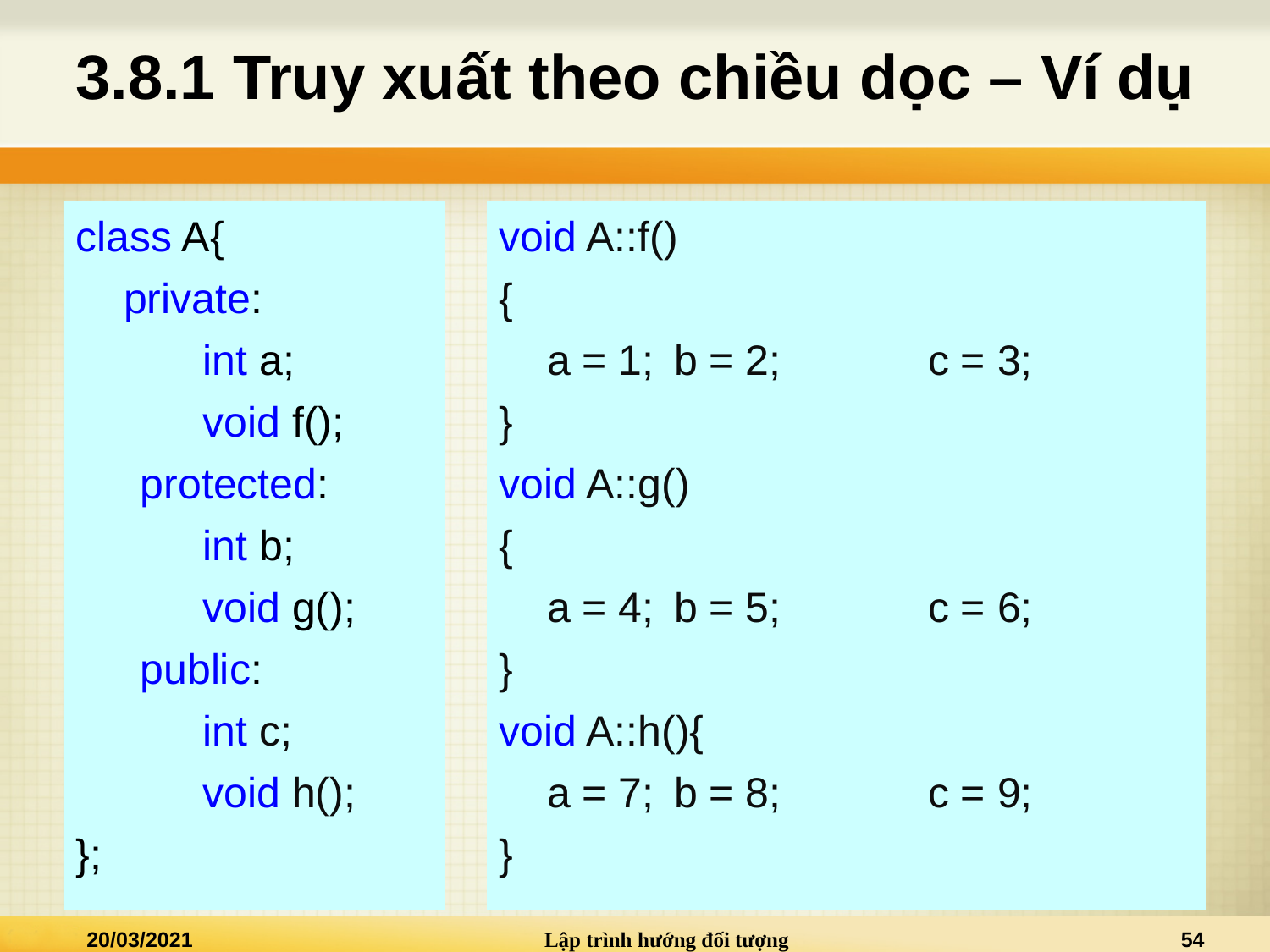

# 3.8.1 Truy xuất theo chiều dọc – Ví dụ
class A{
private:
int a;
void f();
protected:
int b;
void g();
public:
int c;
void h();
};
void A::f()
{
	a = 1;	b = 2;		c = 3;
}
void A::g()
{
	a = 4;	b = 5;		c = 6;
}
void A::h(){
	a = 7;	b = 8;		c = 9;
}
20/03/2021
Lập trình hướng đối tượng
54